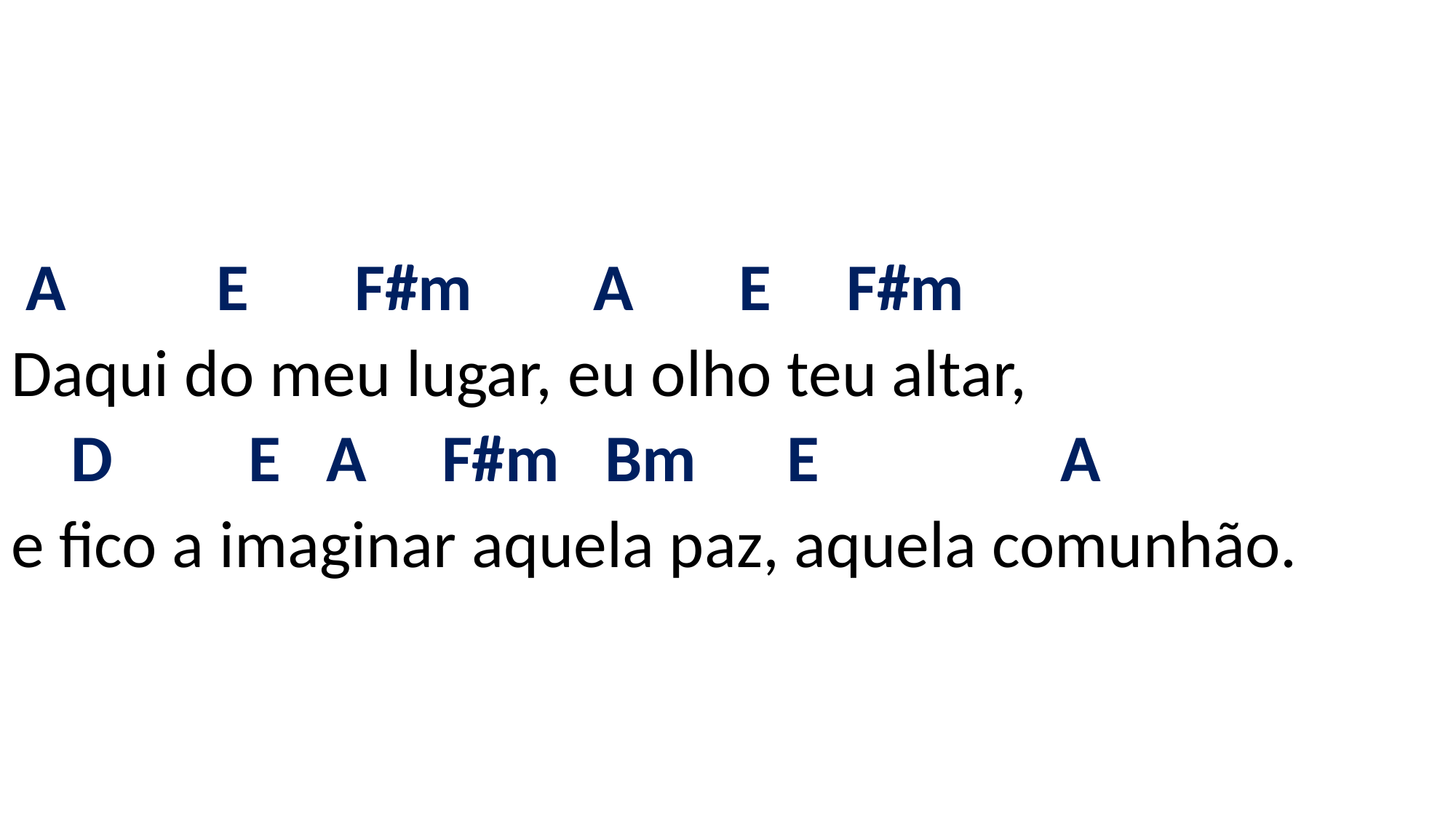

# A          E       F#m        A       E     F#m Daqui do meu lugar, eu olho teu altar, D         E   A     F#m   Bm      E                A e fico a imaginar aquela paz, aquela comunhão.